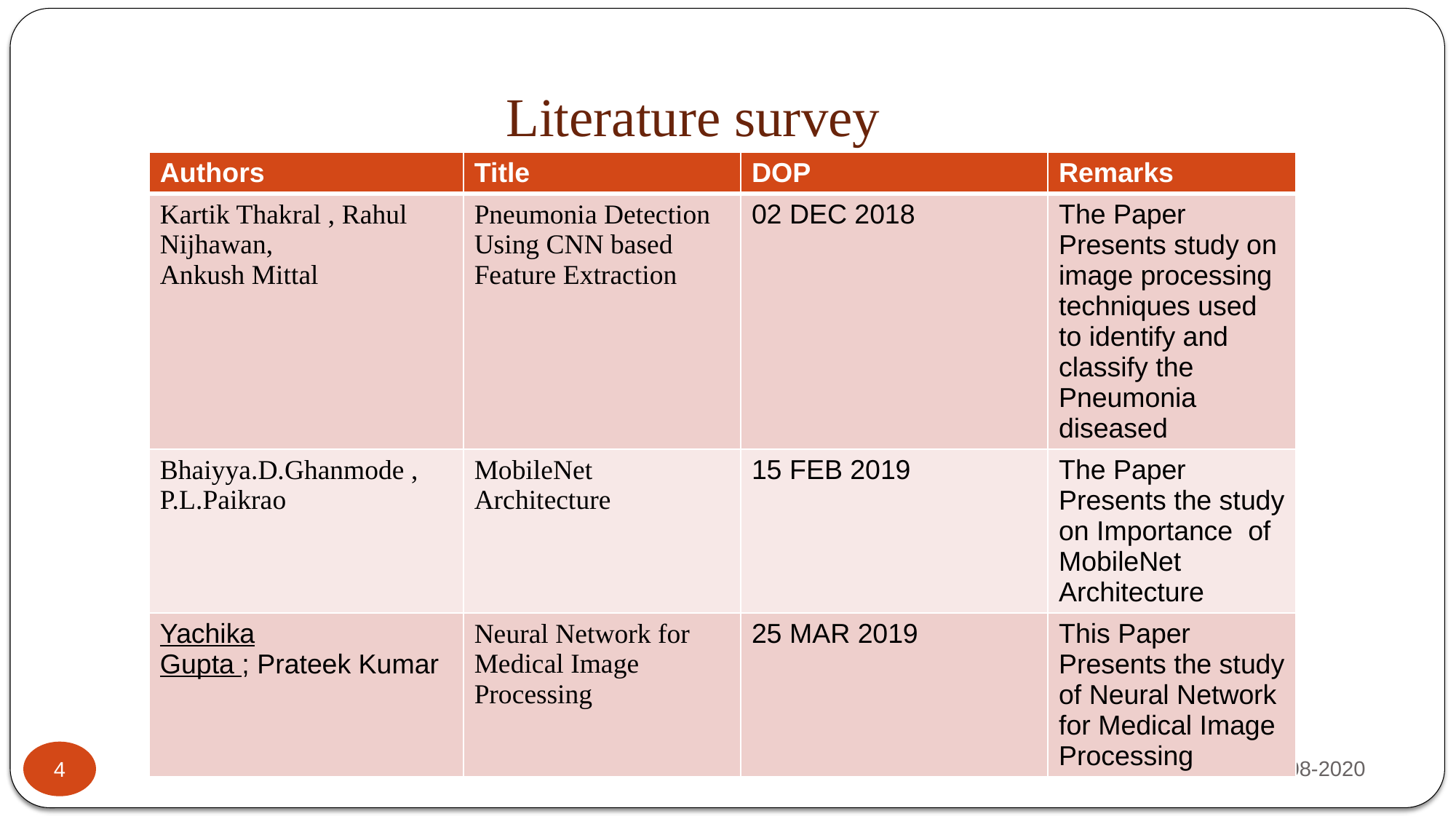

# Literature survey
| Authors | Title | DOP | Remarks |
| --- | --- | --- | --- |
| Kartik Thakral , Rahul Nijhawan, Ankush Mittal | Pneumonia Detection Using CNN based Feature Extraction | 02 DEC 2018 | The Paper Presents study on image processing techniques used to identify and classify the Pneumonia diseased |
| Bhaiyya.D.Ghanmode , P.L.Paikrao | MobileNet Architecture | 15 FEB 2019 | The Paper Presents the study on Importance of MobileNet Architecture |
| Yachika Gupta ; Prateek Kumar | Neural Network for Medical Image Processing | 25 MAR 2019 | This Paper Presents the study of Neural Network for Medical Image Processing |
11-08-2020
4